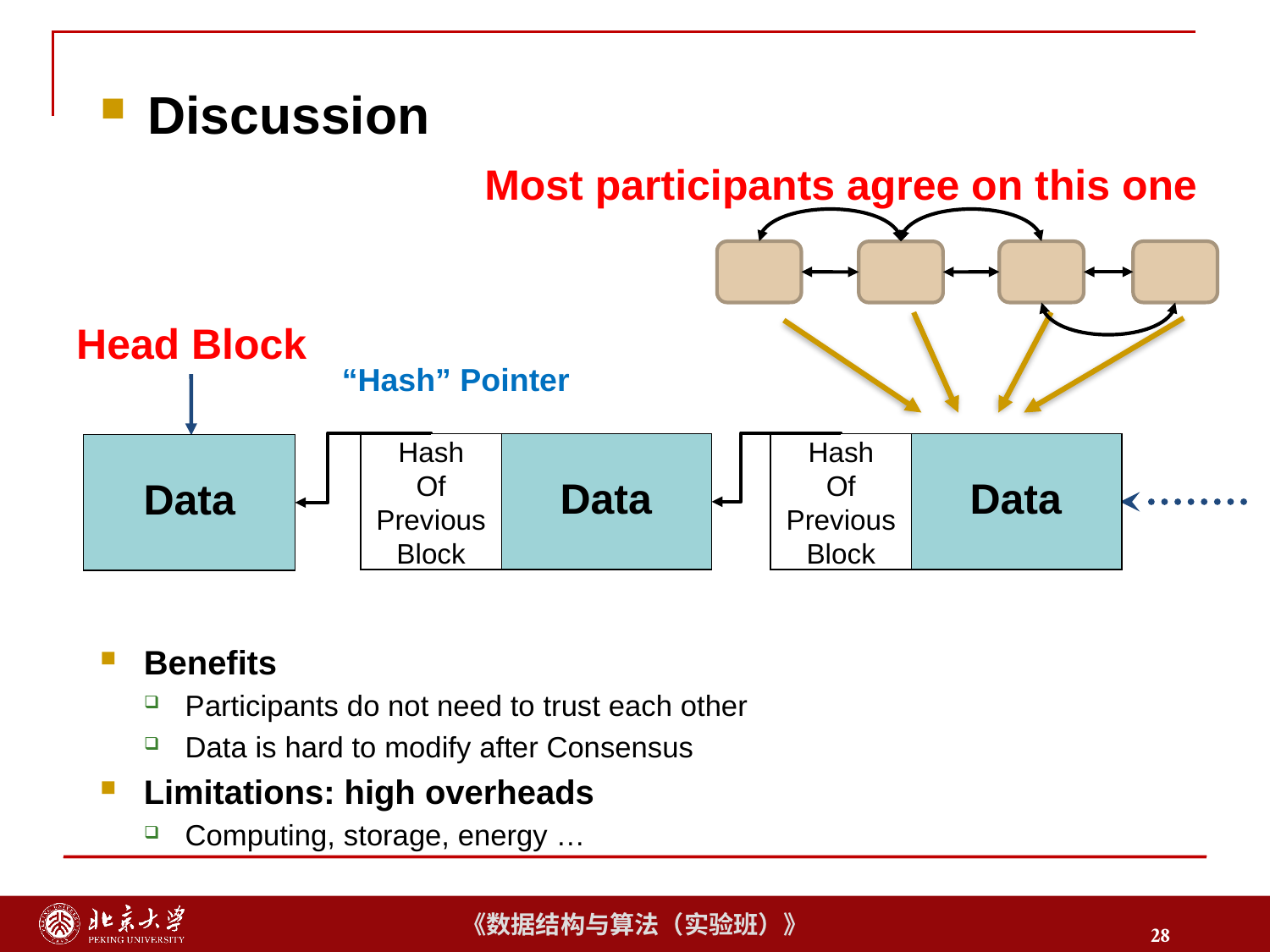

Discussion
Most participants agree on this one

Head Block
“Hash” Pointer

Hash
Of
Previous
Block
Data
Hash
Of
Previous
Block
Data
Data

Benefits
Participants do not need to trust each other
Data is hard to modify after Consensus
Limitations: high overheads
Computing, storage, energy …
28